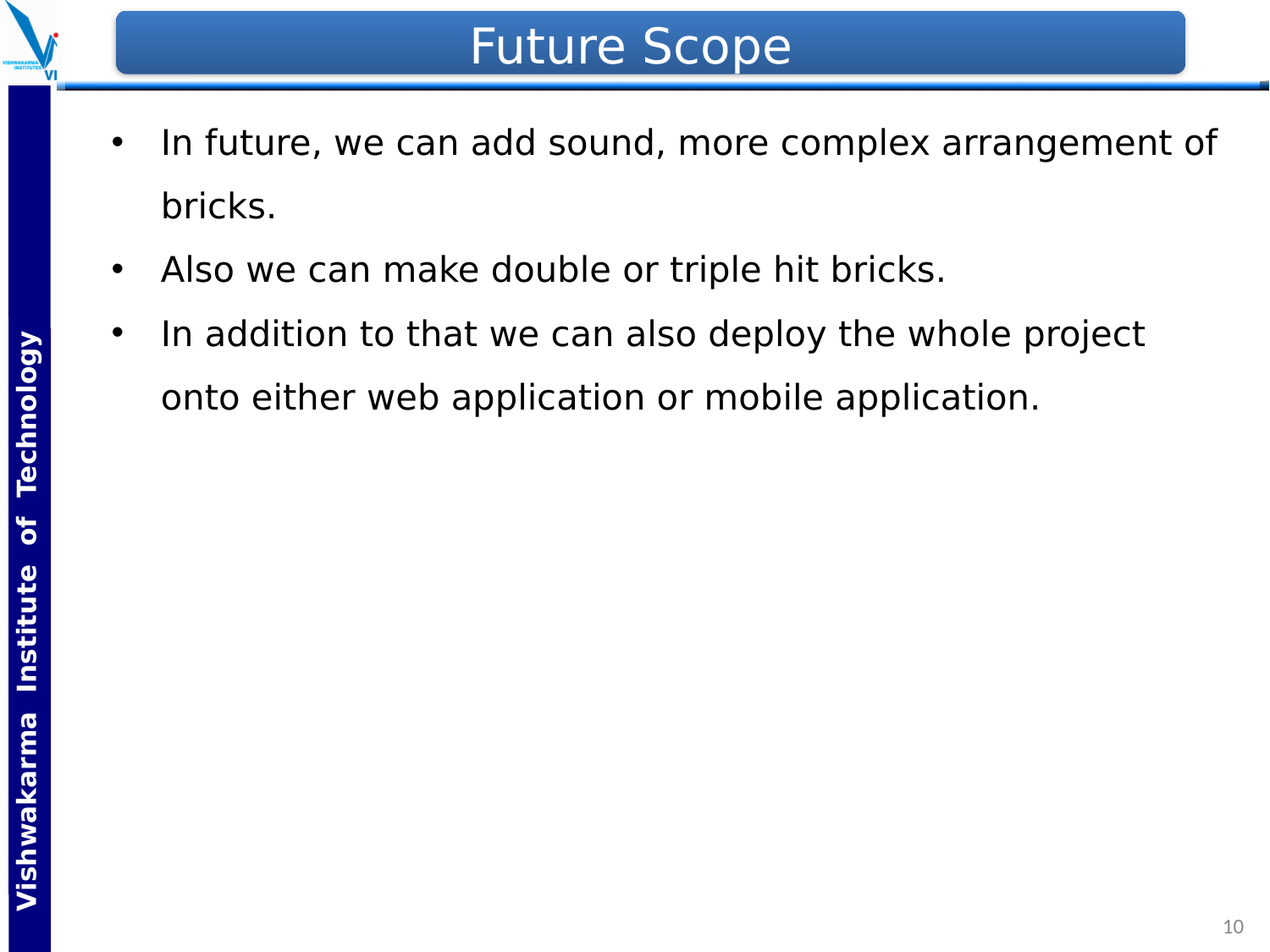

# Future Scope
In future, we can add sound, more complex arrangement of bricks.
Also we can make double or triple hit bricks.
In addition to that we can also deploy the whole project onto either web application or mobile application.
10